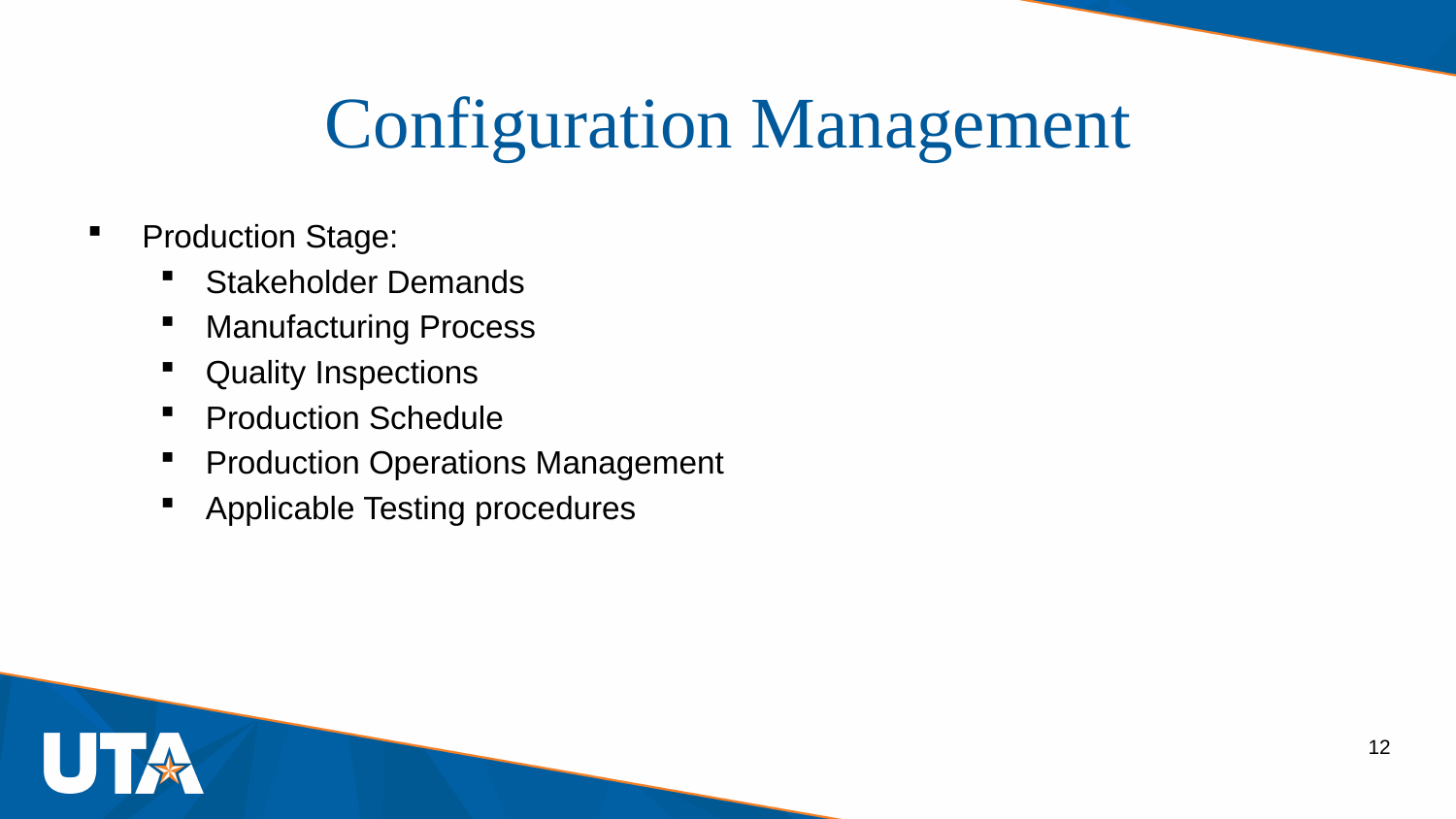

Configuration Management

Production Stage:
Stakeholder Demands
Manufacturing Process
Quality Inspections
Production Schedule
Production Operations Management
Applicable Testing procedures

 12